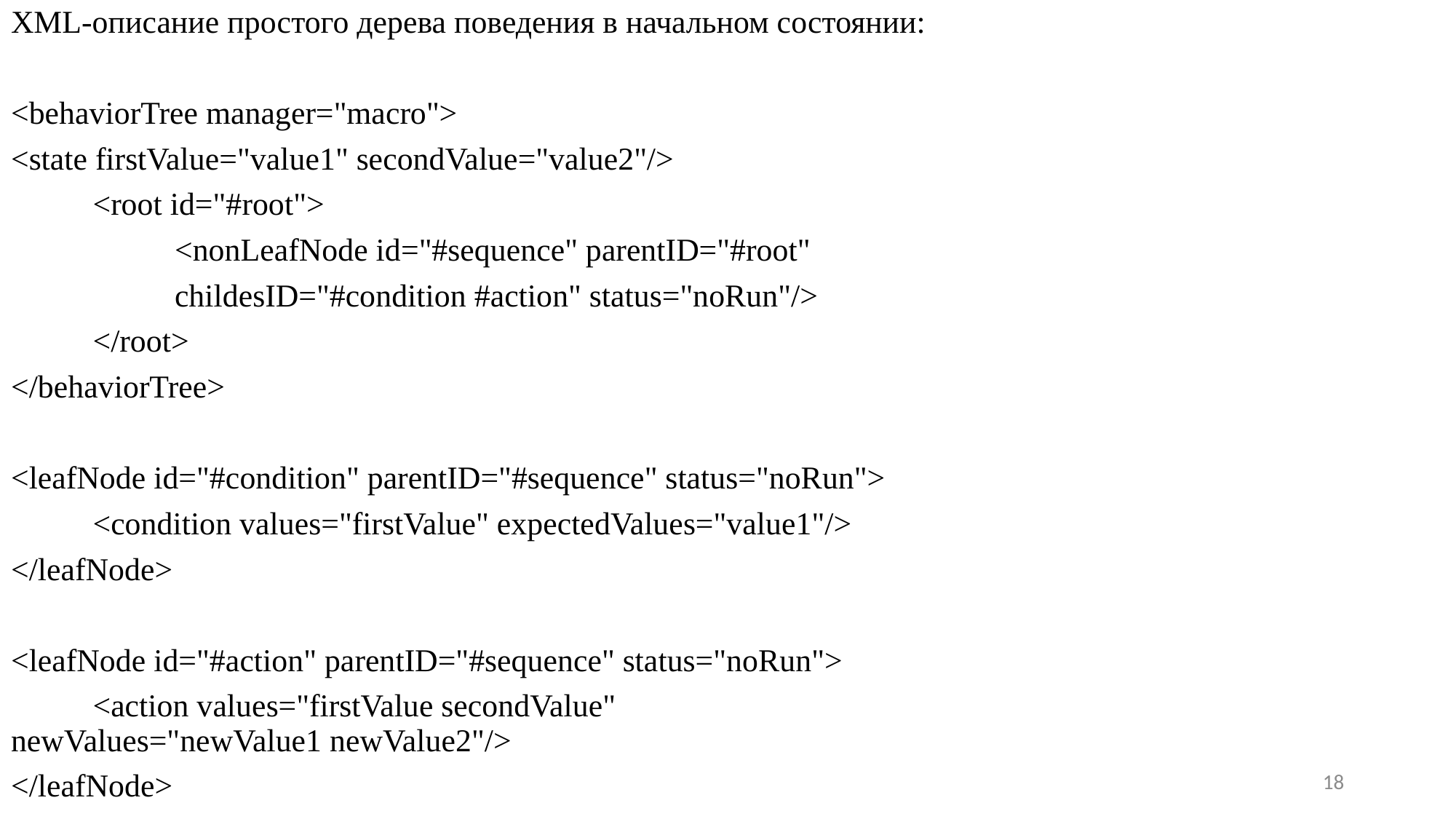

XML-описание простого дерева поведения в начальном состоянии:

<behaviorTree manager="macro">
<state firstValue="value1" secondValue="value2"/>
        	<root id="#root">
        		<nonLeafNode id="#sequence" parentID="#root"
                  	childesID="#condition #action" status="noRun"/>
        	</root>
</behaviorTree>

<leafNode id="#condition" parentID="#sequence" status="noRun">
        	<condition values="firstValue" expectedValues="value1"/>
</leafNode>

<leafNode id="#action" parentID="#sequence" status="noRun">
        	<action values="firstValue secondValue"        	        	        	        	         	        	newValues="newValue1 newValue2"/>
</leafNode>

18